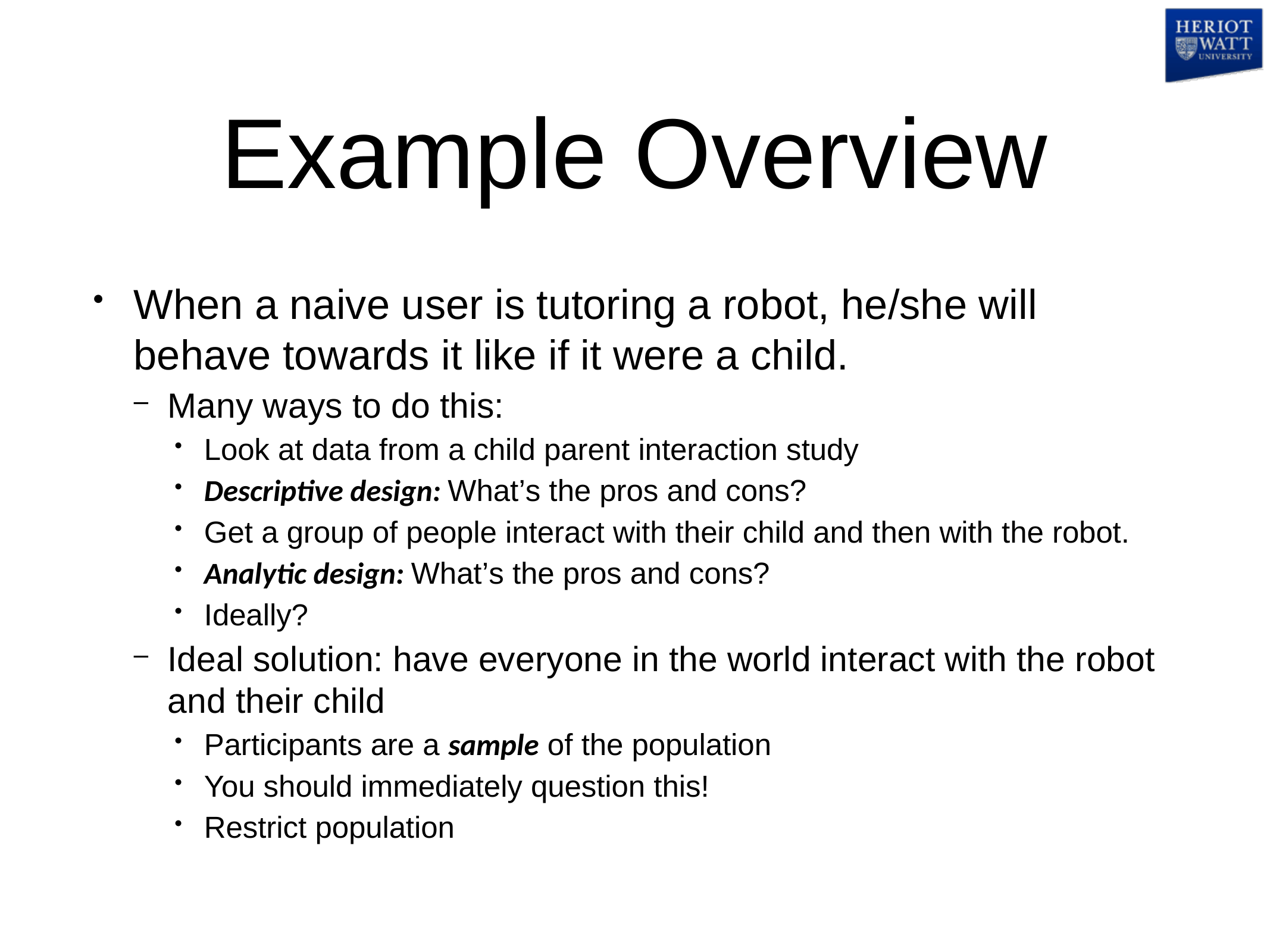

# Example Overview
When a naive user is tutoring a robot, he/she will behave towards it like if it were a child.
Many ways to do this:
Look at data from a child parent interaction study
Descriptive design: What’s the pros and cons?
Get a group of people interact with their child and then with the robot.
Analytic design: What’s the pros and cons?
Ideally?
Ideal solution: have everyone in the world interact with the robot and their child
Participants are a sample of the population
You should immediately question this!
Restrict population